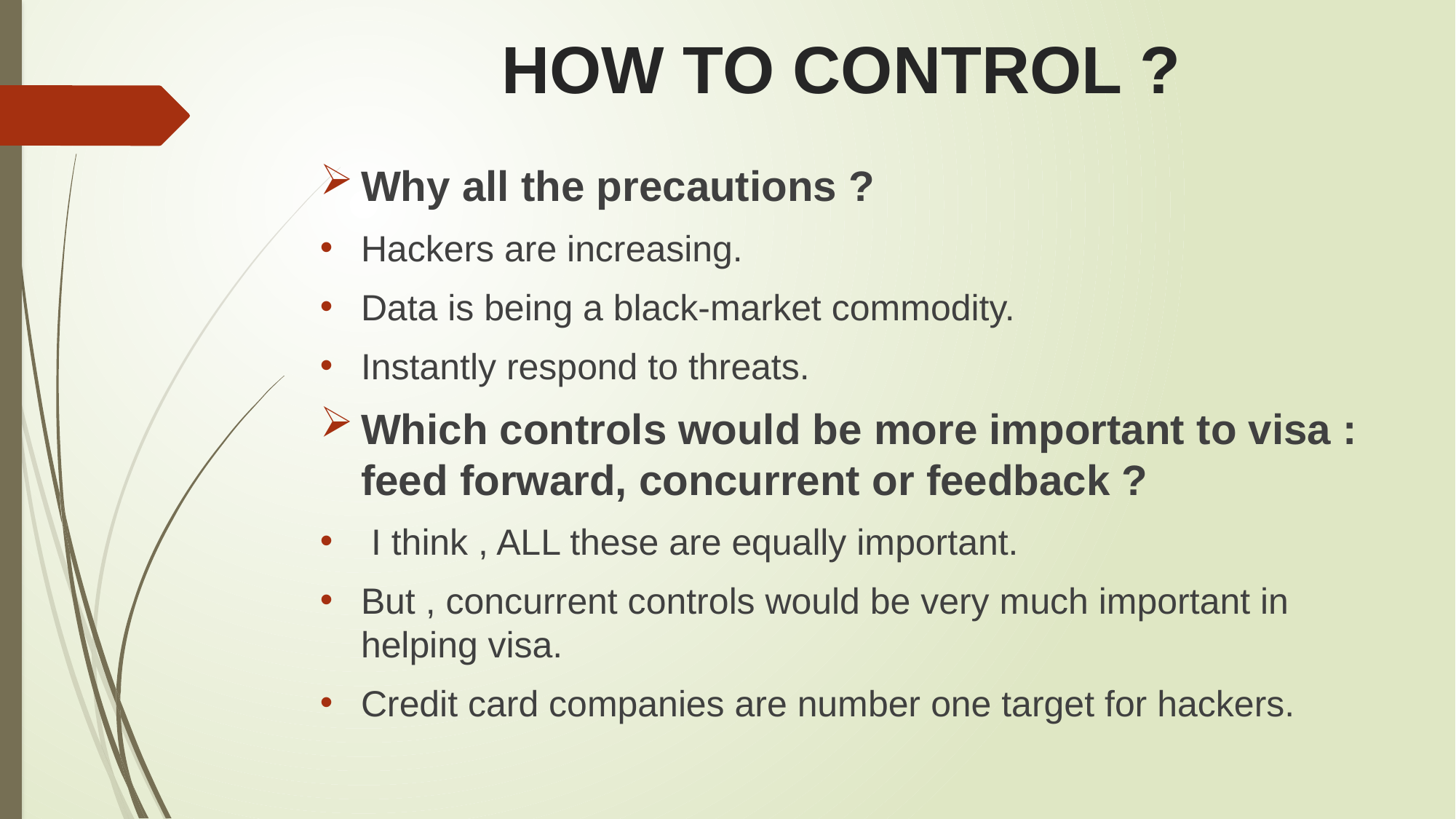

# HOW TO CONTROL ?
Why all the precautions ?
Hackers are increasing.
Data is being a black-market commodity.
Instantly respond to threats.
Which controls would be more important to visa : feed forward, concurrent or feedback ?
 I think , ALL these are equally important.
But , concurrent controls would be very much important in helping visa.
Credit card companies are number one target for hackers.